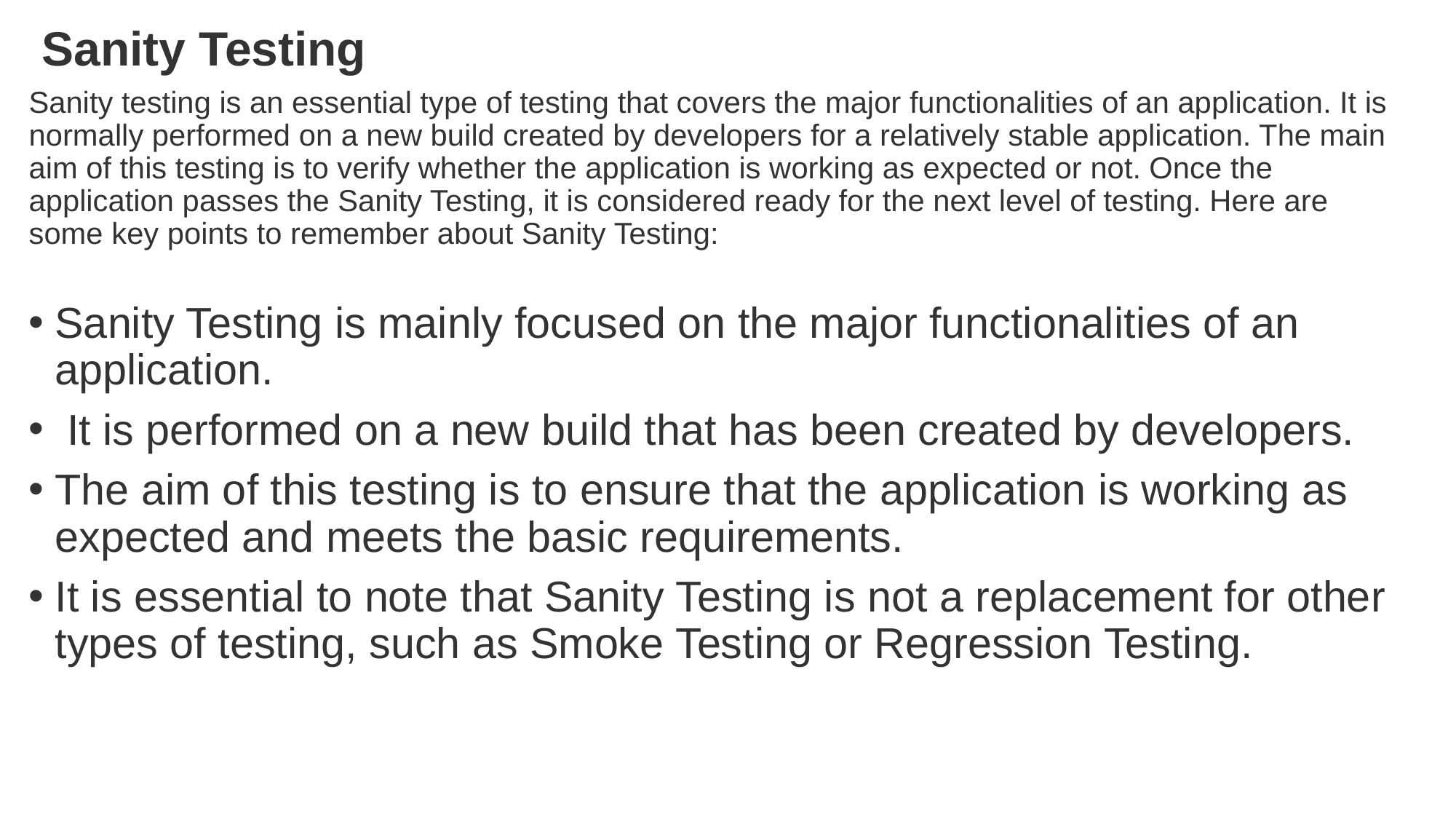

# Sanity Testing
Sanity testing is an essential type of testing that covers the major functionalities of an application. It is normally performed on a new build created by developers for a relatively stable application. The main aim of this testing is to verify whether the application is working as expected or not. Once the application passes the Sanity Testing, it is considered ready for the next level of testing. Here are some key points to remember about Sanity Testing:
Sanity Testing is mainly focused on the major functionalities of an application.
 It is performed on a new build that has been created by developers.
The aim of this testing is to ensure that the application is working as expected and meets the basic requirements.
It is essential to note that Sanity Testing is not a replacement for other types of testing, such as Smoke Testing or Regression Testing.